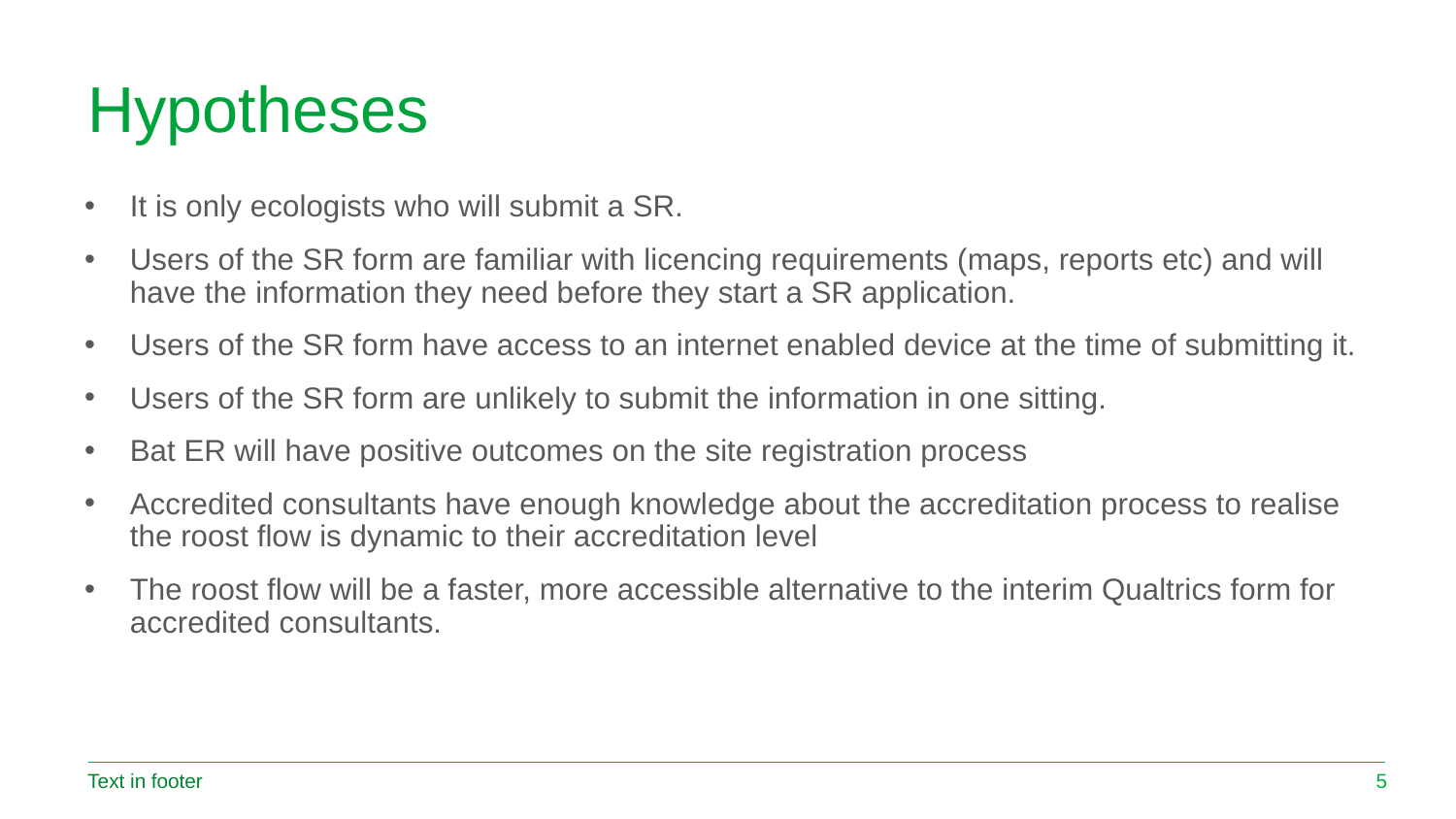

# Hypotheses
It is only ecologists who will submit a SR.
Users of the SR form are familiar with licencing requirements (maps, reports etc) and will have the information they need before they start a SR application.
Users of the SR form have access to an internet enabled device at the time of submitting it.
Users of the SR form are unlikely to submit the information in one sitting.
Bat ER will have positive outcomes on the site registration process
Accredited consultants have enough knowledge about the accreditation process to realise the roost flow is dynamic to their accreditation level
The roost flow will be a faster, more accessible alternative to the interim Qualtrics form for accredited consultants.

Text in footer
5